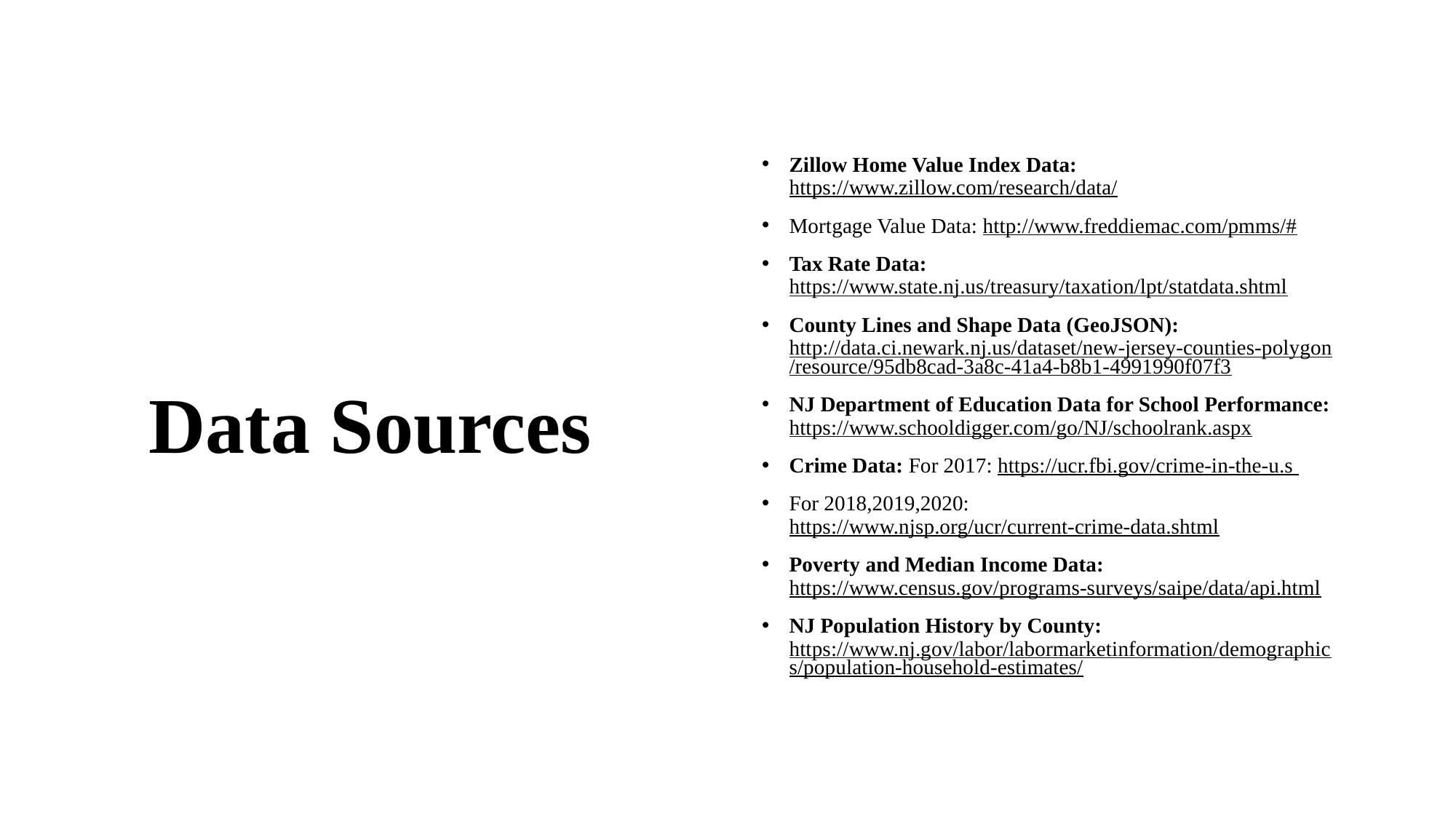

# Data Sources
Zillow Home Value Index Data: https://www.zillow.com/research/data/
Mortgage Value Data: http://www.freddiemac.com/pmms/#
Tax Rate Data: https://www.state.nj.us/treasury/taxation/lpt/statdata.shtml
County Lines and Shape Data (GeoJSON): http://data.ci.newark.nj.us/dataset/new-jersey-counties-polygon/resource/95db8cad-3a8c-41a4-b8b1-4991990f07f3
NJ Department of Education Data for School Performance: https://www.schooldigger.com/go/NJ/schoolrank.aspx
Crime Data: For 2017: https://ucr.fbi.gov/crime-in-the-u.s
For 2018,2019,2020: https://www.njsp.org/ucr/current-crime-data.shtml
Poverty and Median Income Data: https://www.census.gov/programs-surveys/saipe/data/api.html
NJ Population History by County: https://www.nj.gov/labor/labormarketinformation/demographics/population-household-estimates/